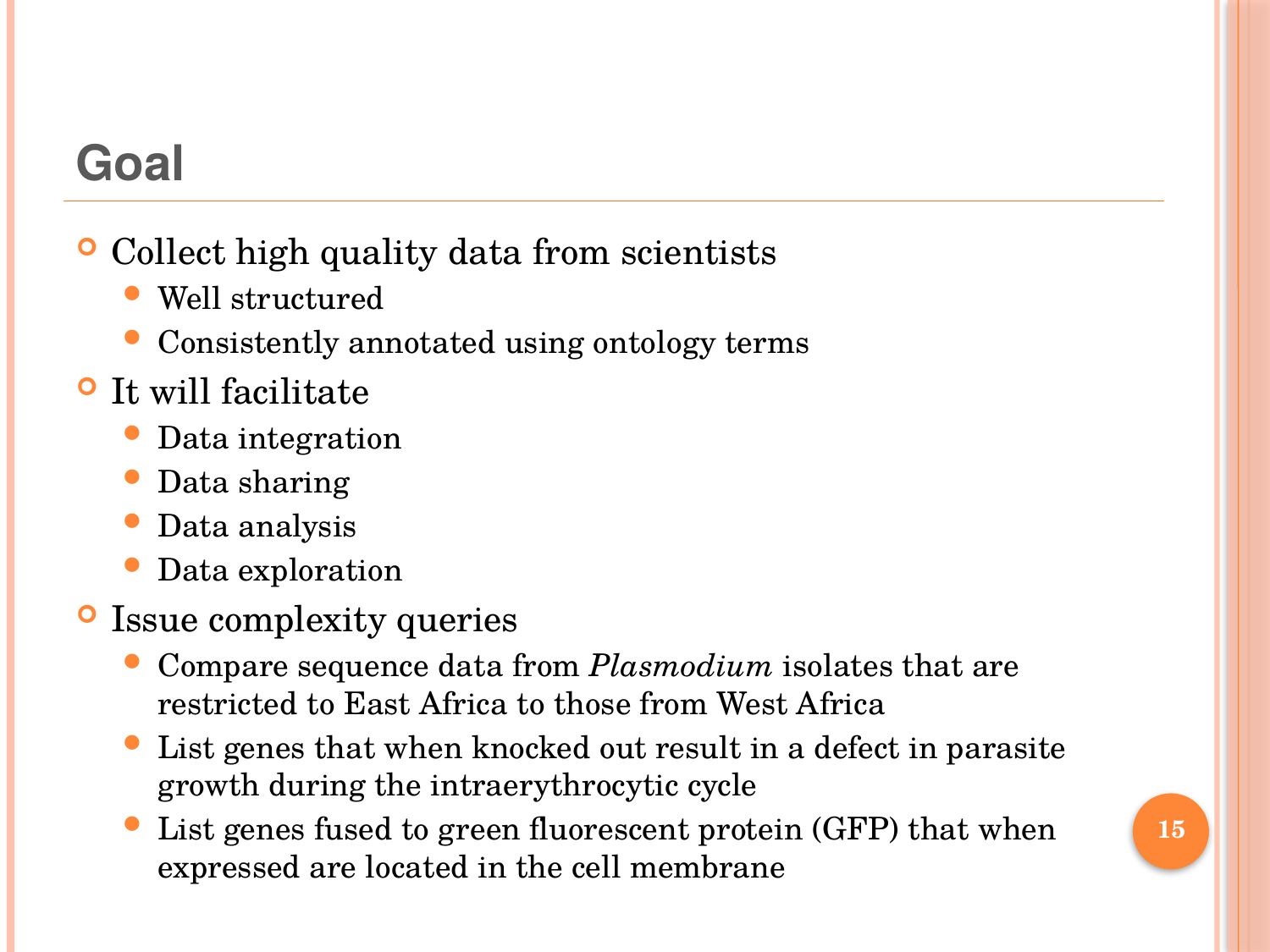

# Goal
Collect high quality data from scientists
Well structured
Consistently annotated using ontology terms
It will facilitate
Data integration
Data sharing
Data analysis
Data exploration
Issue complexity queries
Compare sequence data from Plasmodium isolates that are restricted to East Africa to those from West Africa
List genes that when knocked out result in a defect in parasite growth during the intraerythrocytic cycle
List genes fused to green fluorescent protein (GFP) that when expressed are located in the cell membrane
15